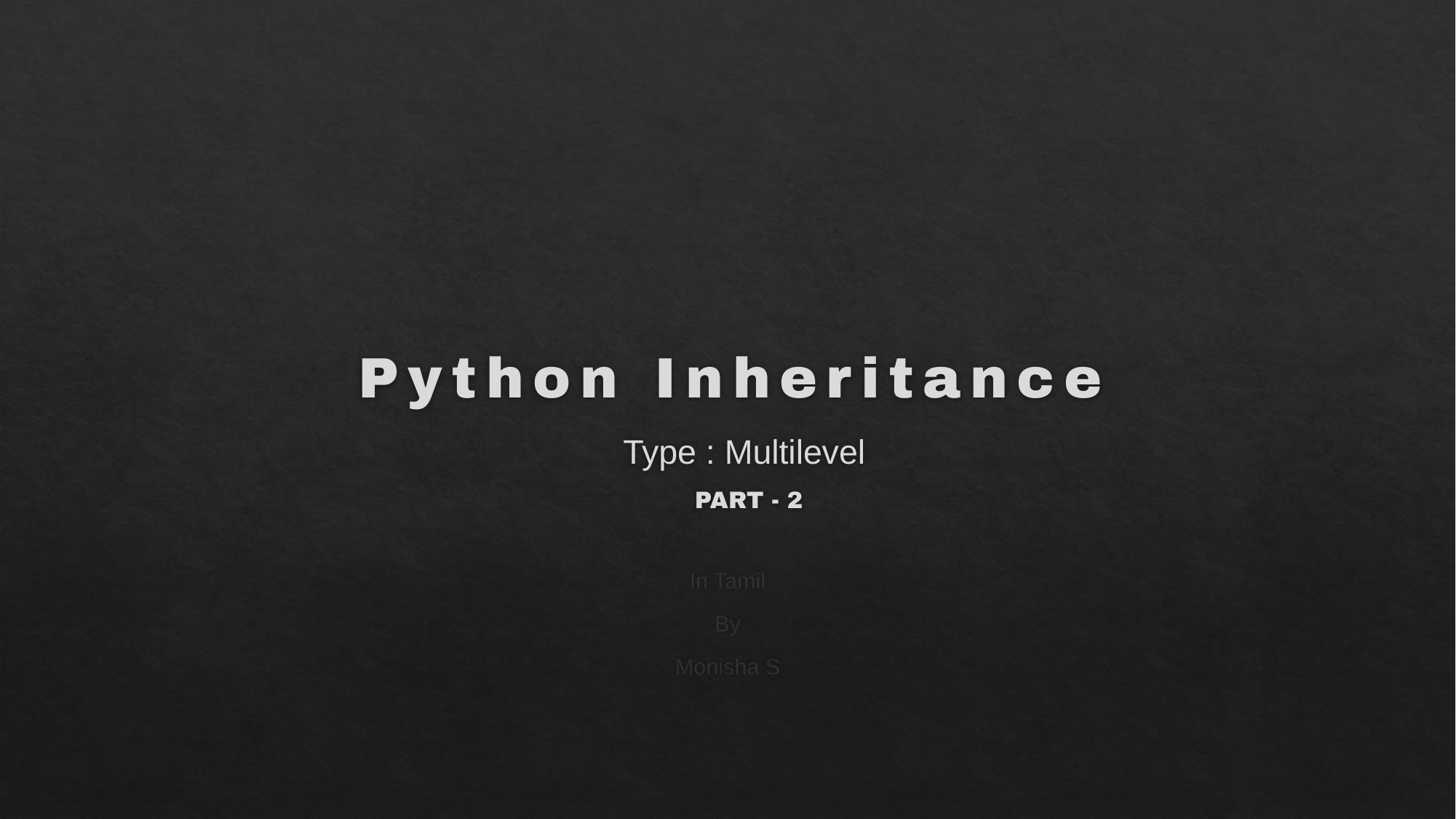

# Python Inheritance Type : Multilevel PART - 2
In Tamil
By
Monisha S